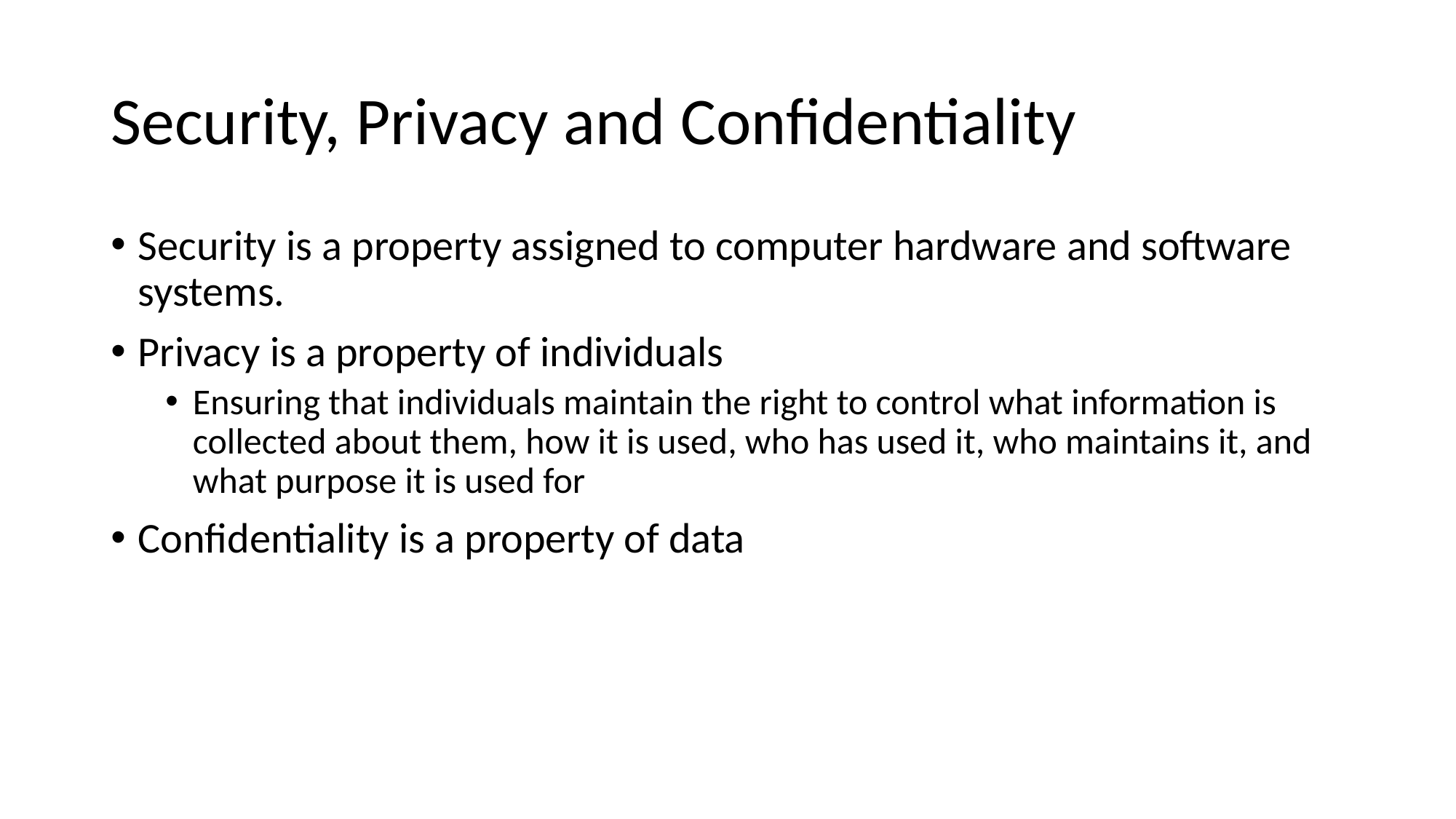

# Security, Privacy and Confidentiality
Security is a property assigned to computer hardware and software systems.
Privacy is a property of individuals
Ensuring that individuals maintain the right to control what information is collected about them, how it is used, who has used it, who maintains it, and what purpose it is used for
Confidentiality is a property of data